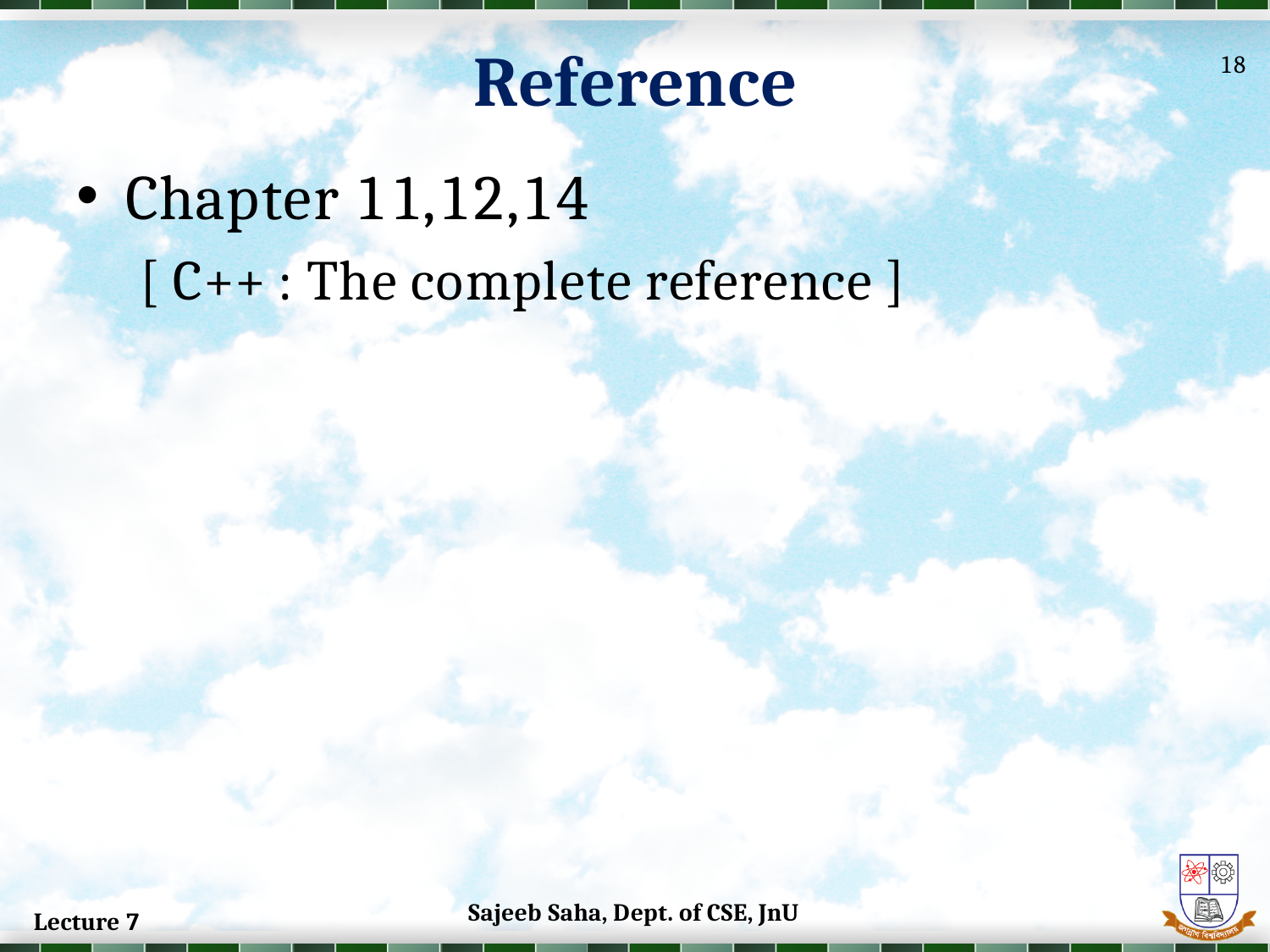

Reference
18
Chapter 11,12,14
[ C++ : The complete reference ]
Sajeeb Saha, Dept. of CSE, JnU